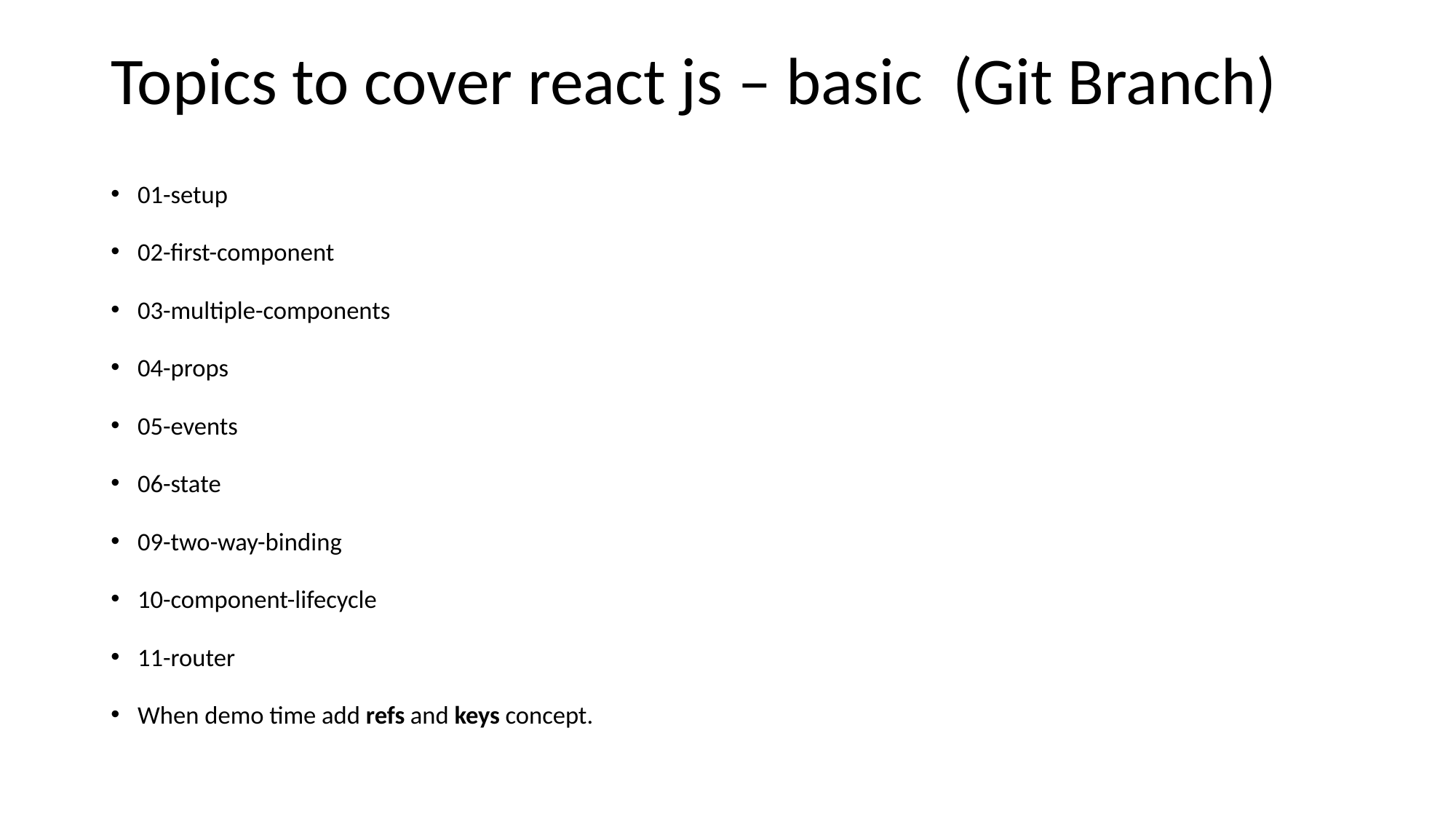

# Topics to cover react js – basic  (Git Branch)
01-setup
02-first-component
03-multiple-components
04-props
05-events
06-state
09-two-way-binding
10-component-lifecycle
11-router
When demo time add refs and keys concept.